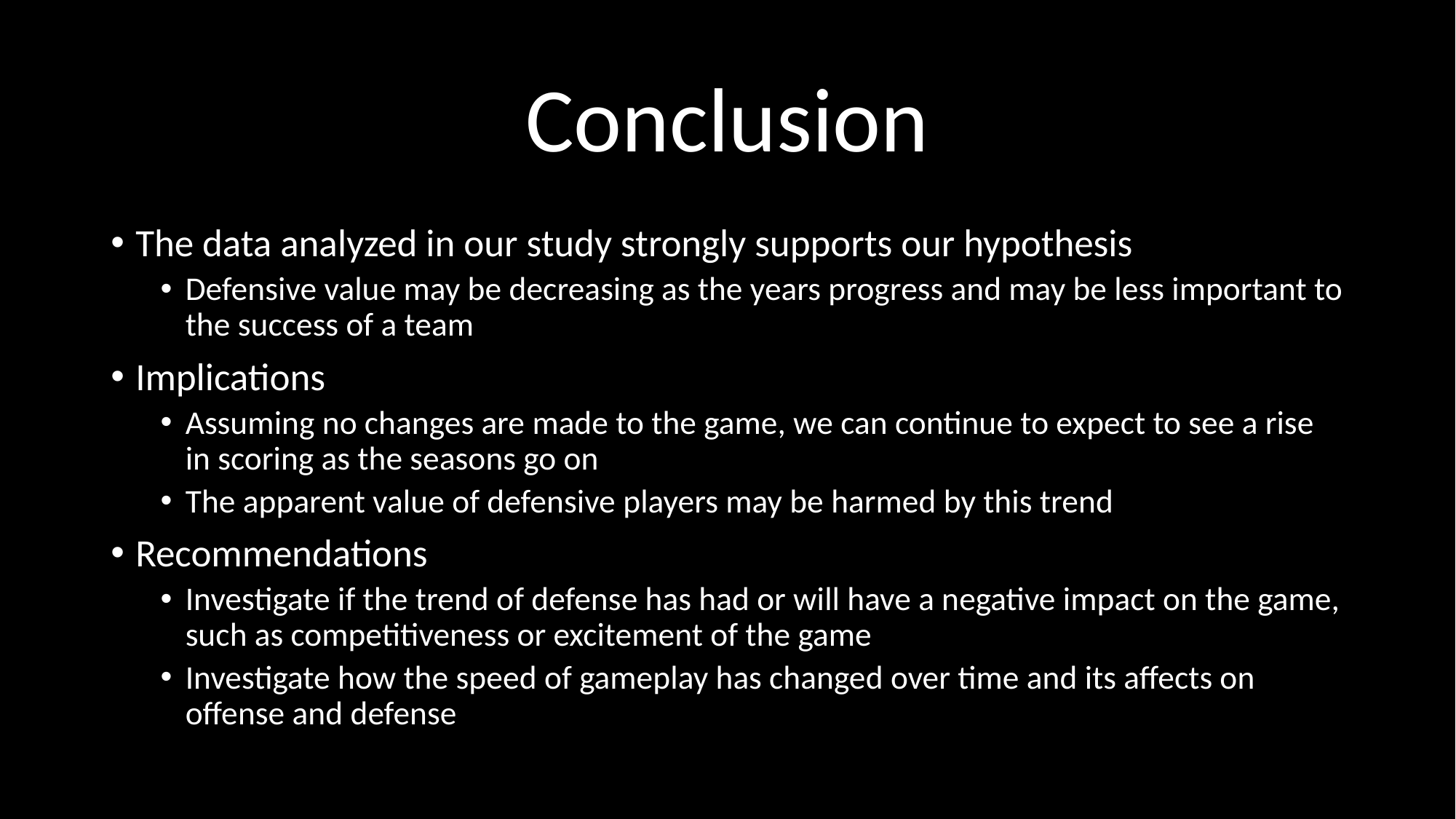

# Conclusion
The data analyzed in our study strongly supports our hypothesis
Defensive value may be decreasing as the years progress and may be less important to the success of a team
Implications
Assuming no changes are made to the game, we can continue to expect to see a rise in scoring as the seasons go on
The apparent value of defensive players may be harmed by this trend
Recommendations
Investigate if the trend of defense has had or will have a negative impact on the game, such as competitiveness or excitement of the game
Investigate how the speed of gameplay has changed over time and its affects on offense and defense